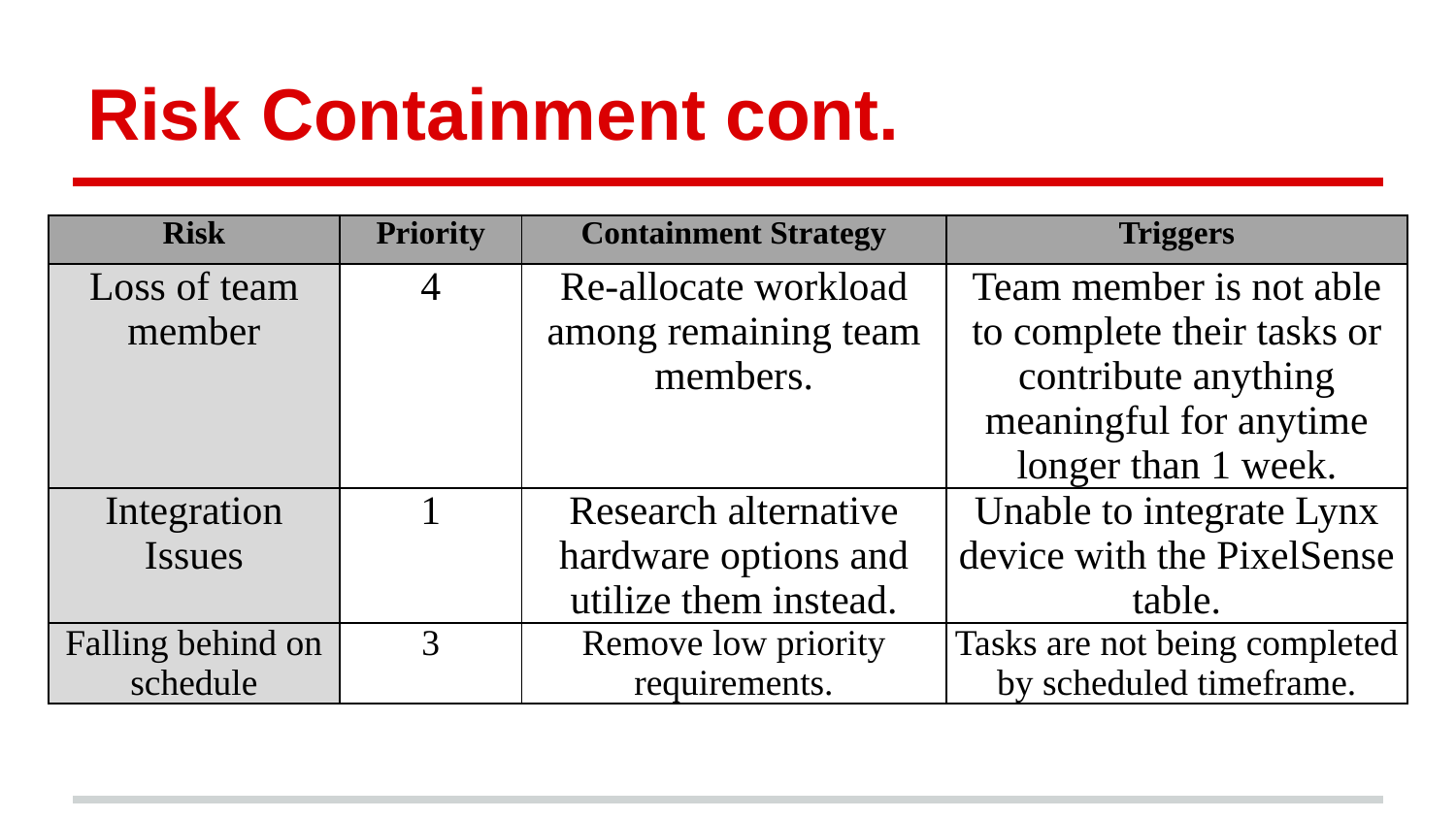

# Risk Containment cont.
| Risk | Priority | Containment Strategy | Triggers |
| --- | --- | --- | --- |
| Loss of team member | 4 | Re-allocate workload among remaining team members. | Team member is not able to complete their tasks or contribute anything meaningful for anytime longer than 1 week. |
| Integration Issues | 1 | Research alternative hardware options and utilize them instead. | Unable to integrate Lynx device with the PixelSense table. |
| Falling behind on schedule | 3 | Remove low priority requirements. | Tasks are not being completed by scheduled timeframe. |